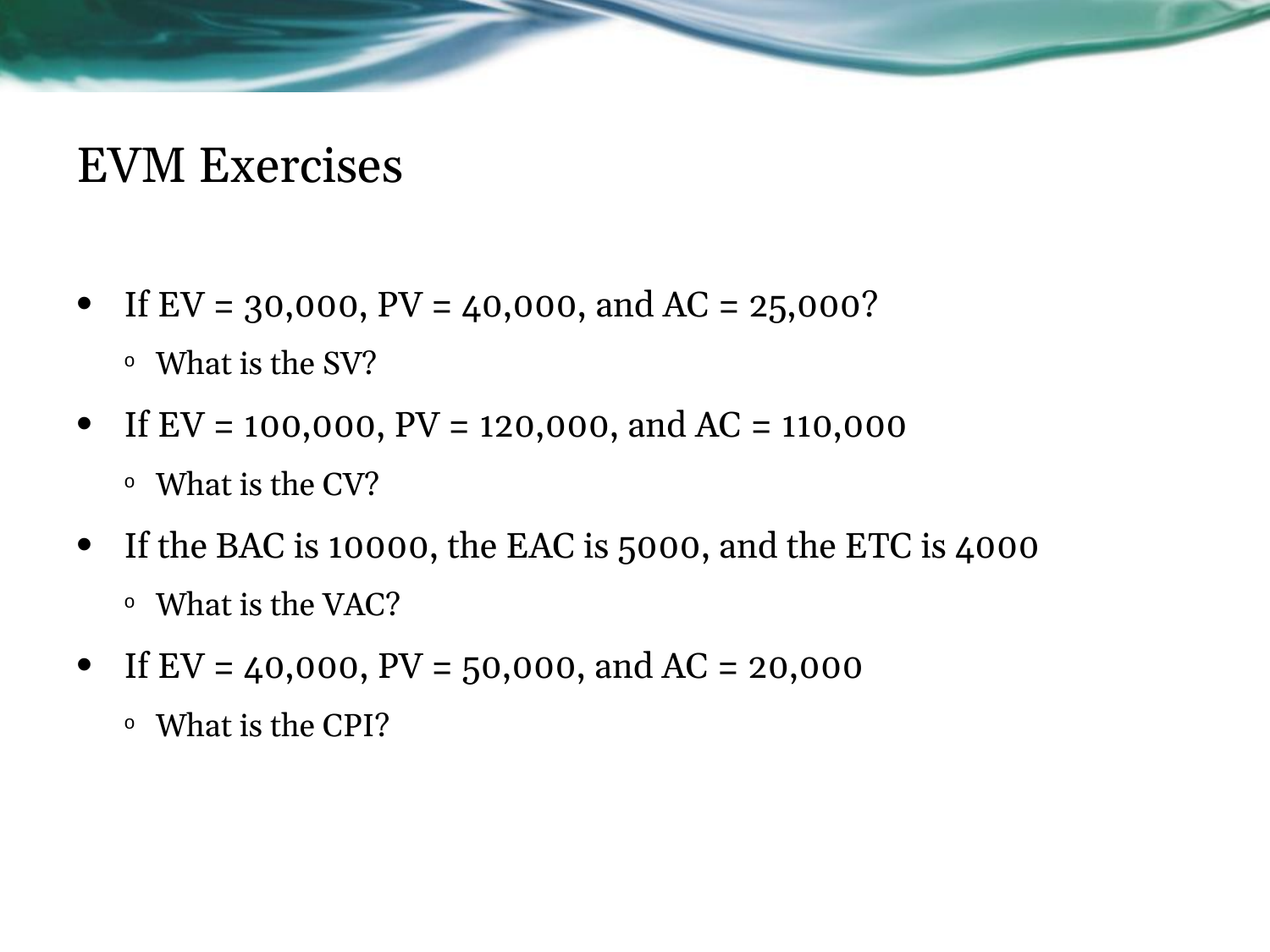

# EVM Exercises
If EV = 30,000, PV = 40,000, and AC = 25,000?
What is the SV?
If EV = 100,000, PV = 120,000, and AC = 110,000
What is the CV?
If the BAC is 10000, the EAC is 5000, and the ETC is 4000
What is the VAC?
If EV = 40,000, PV = 50,000, and AC = 20,000
What is the CPI?